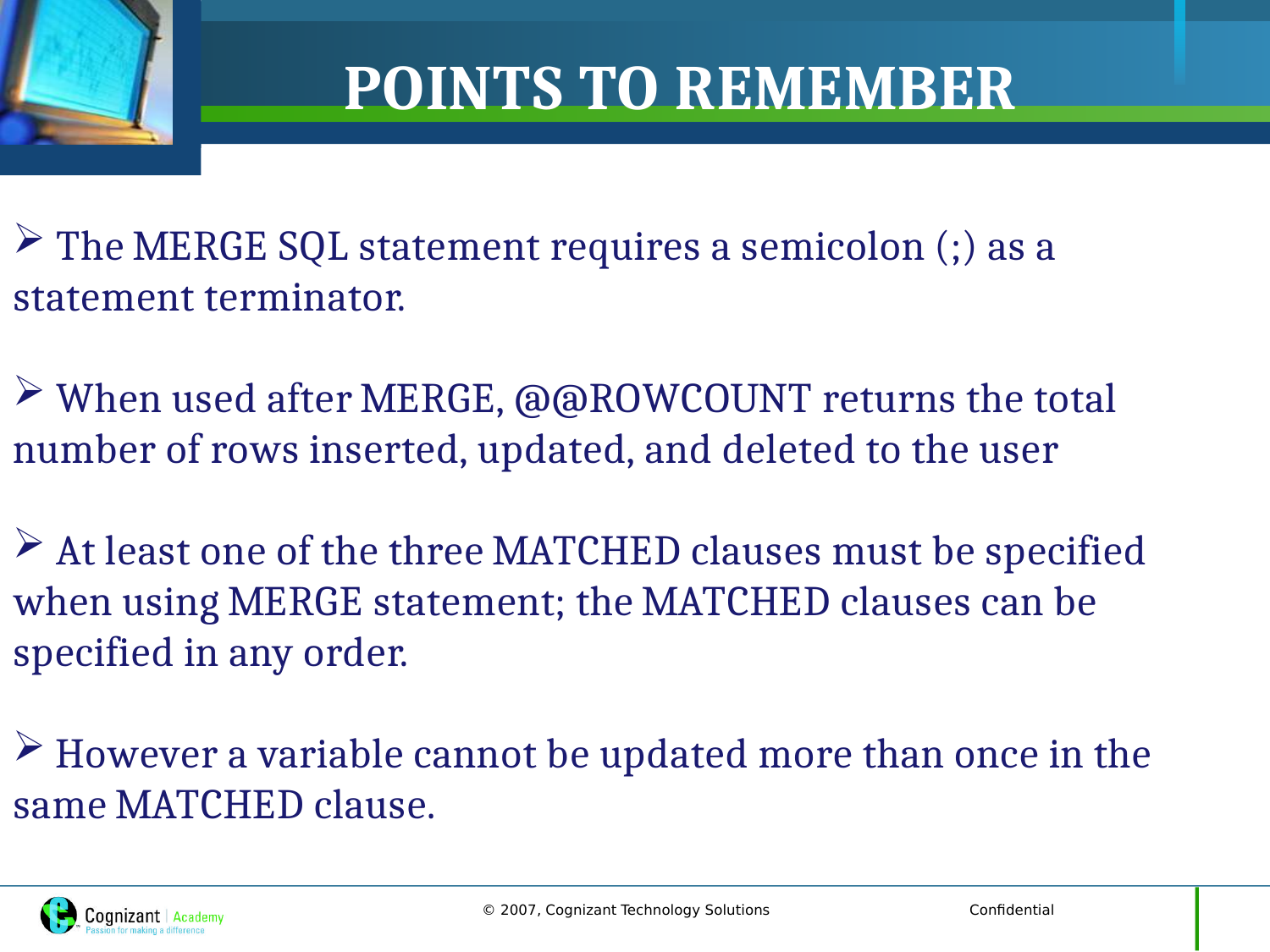

POINTS TO REMEMBER
 The MERGE SQL statement requires a semicolon (;) as a statement terminator.

 When used after MERGE, @@ROWCOUNT returns the total number of rows inserted, updated, and deleted to the user

 At least one of the three MATCHED clauses must be specified when using MERGE statement; the MATCHED clauses can be specified in any order.

 However a variable cannot be updated more than once in the same MATCHED clause.